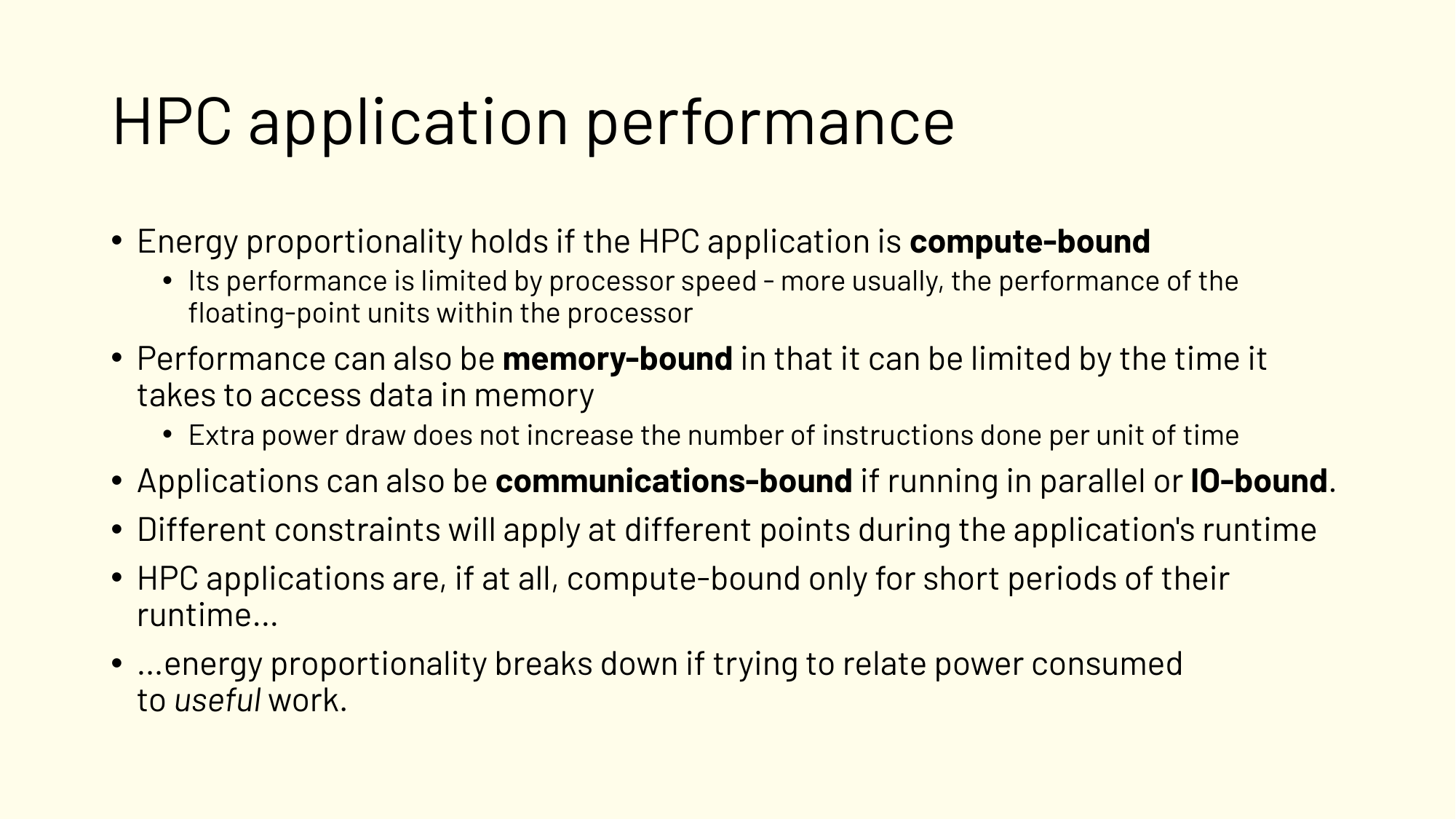

# HPC application performance
Energy proportionality holds if the HPC application is compute-bound
Its performance is limited by processor speed - more usually, the performance of the floating-point units within the processor
Performance can also be memory-bound in that it can be limited by the time it takes to access data in memory
Extra power draw does not increase the number of instructions done per unit of time
Applications can also be communications-bound if running in parallel or IO-bound.
Different constraints will apply at different points during the application's runtime
HPC applications are, if at all, compute-bound only for short periods of their runtime…
…energy proportionality breaks down if trying to relate power consumed to useful work.